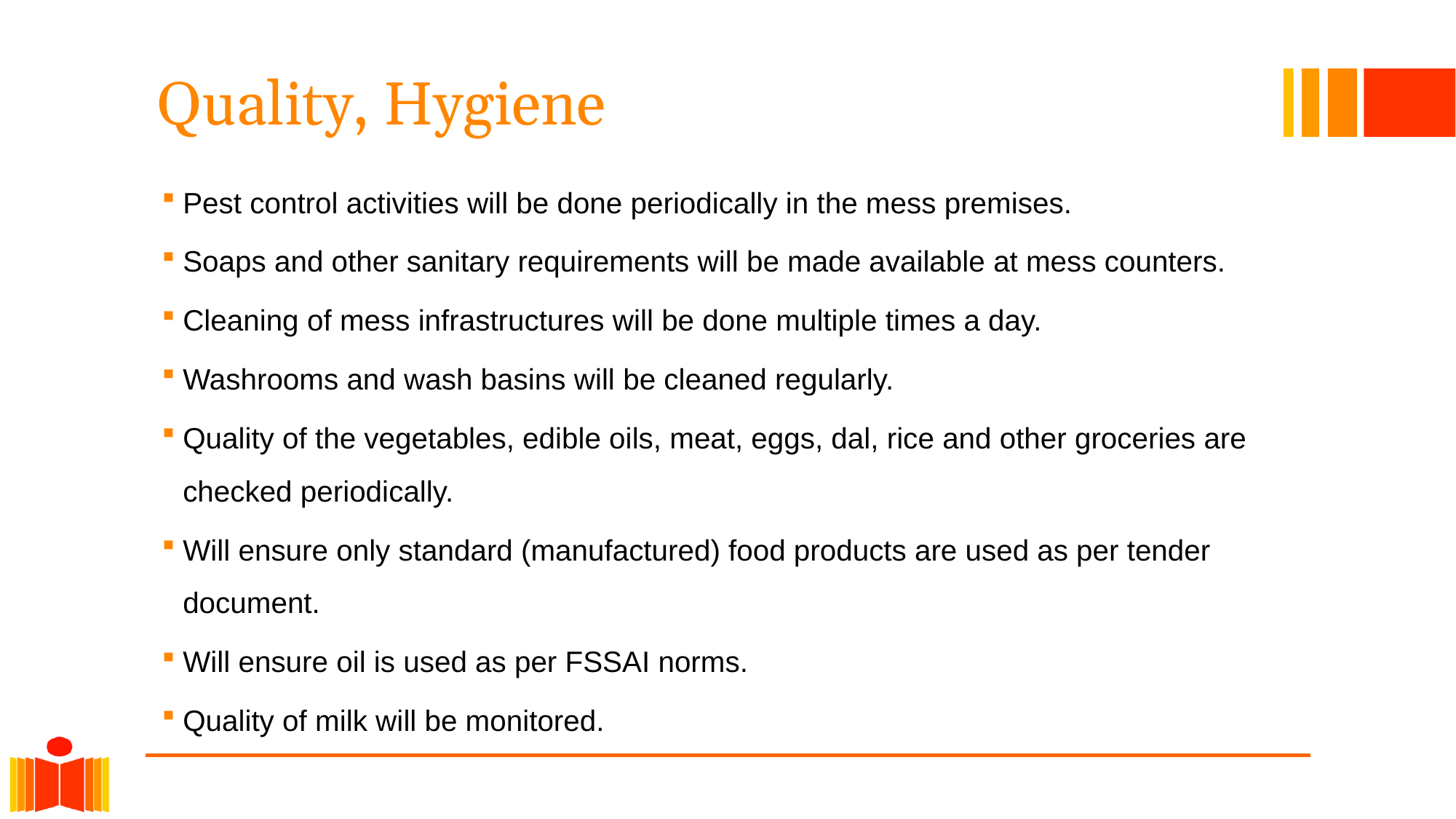

# Quality, Hygiene
Pest control activities will be done periodically in the mess premises.
Soaps and other sanitary requirements will be made available at mess counters.
Cleaning of mess infrastructures will be done multiple times a day.
Washrooms and wash basins will be cleaned regularly.
Quality of the vegetables, edible oils, meat, eggs, dal, rice and other groceries are checked periodically.
Will ensure only standard (manufactured) food products are used as per tender document.
Will ensure oil is used as per FSSAI norms.
Quality of milk will be monitored.